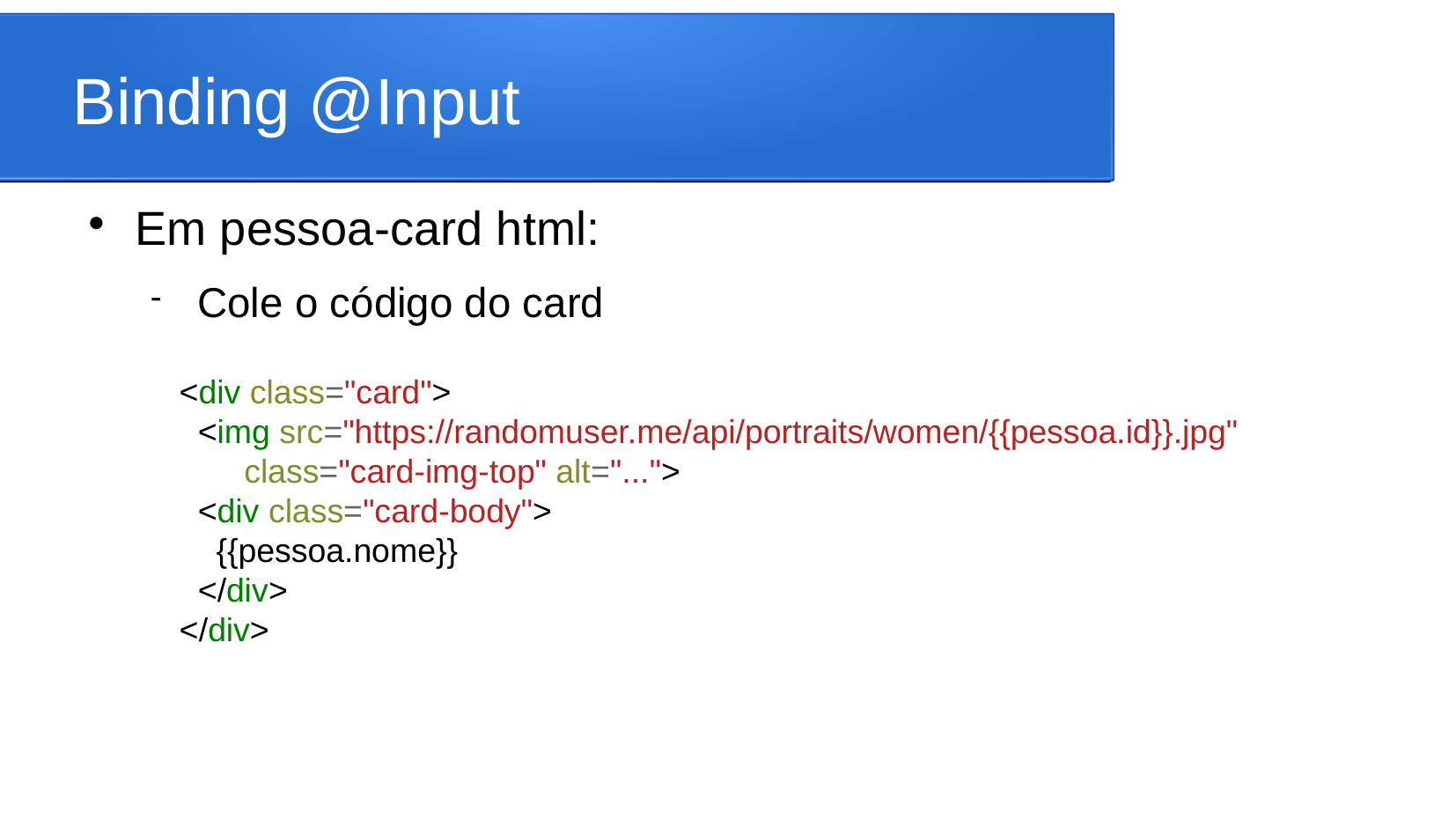

Binding @Input
Em pessoa-card html:
Cole o código do card
<div class="card">
  <img src="https://randomuser.me/api/portraits/women/{{pessoa.id}}.jpg"
       class="card-img-top" alt="...">
  <div class="card-body">
    {{pessoa.nome}}
  </div>
</div>